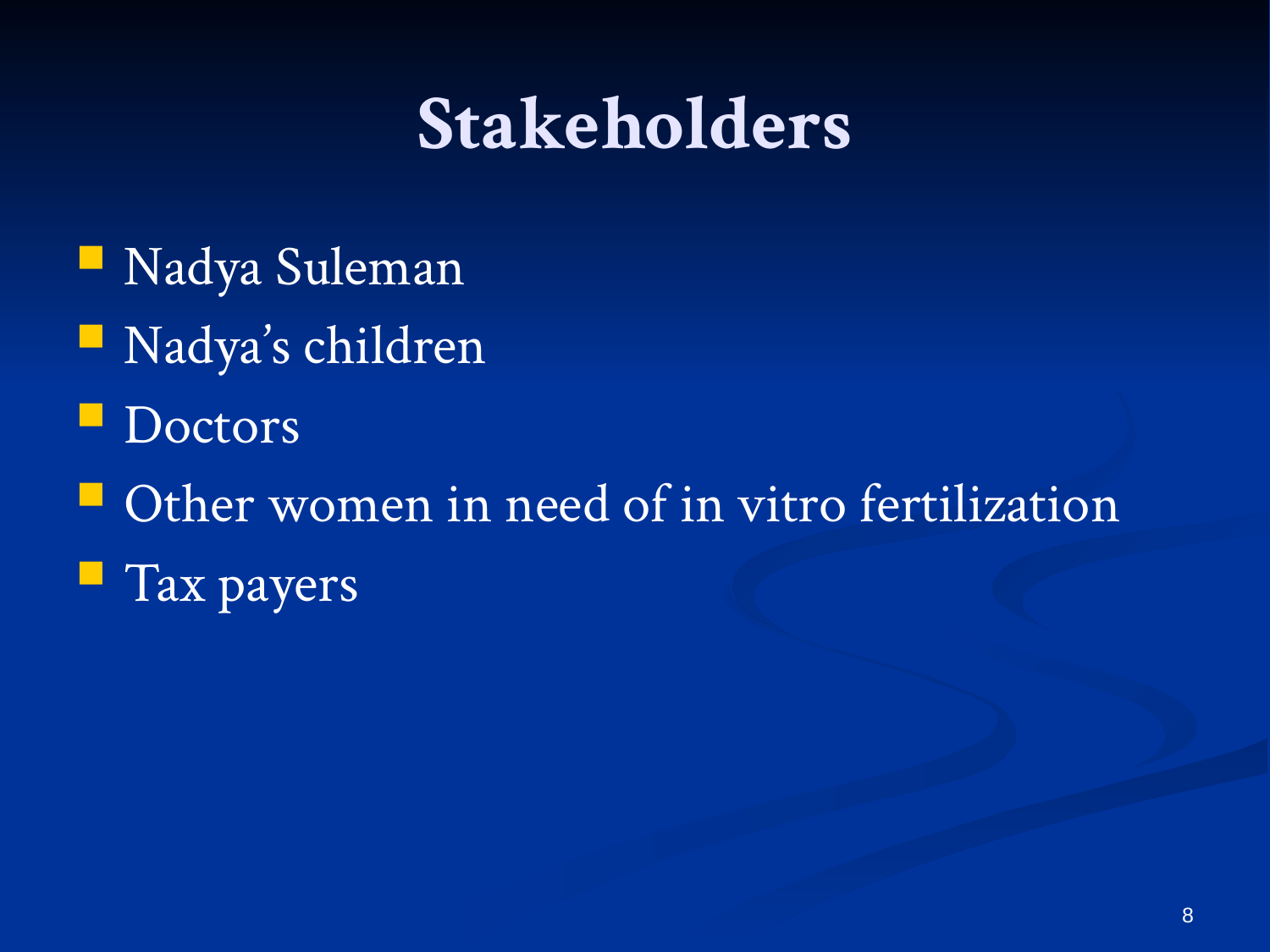

# Stakeholders
Nadya Suleman
Nadya’s children
Doctors
Other women in need of in vitro fertilization
Tax payers

8